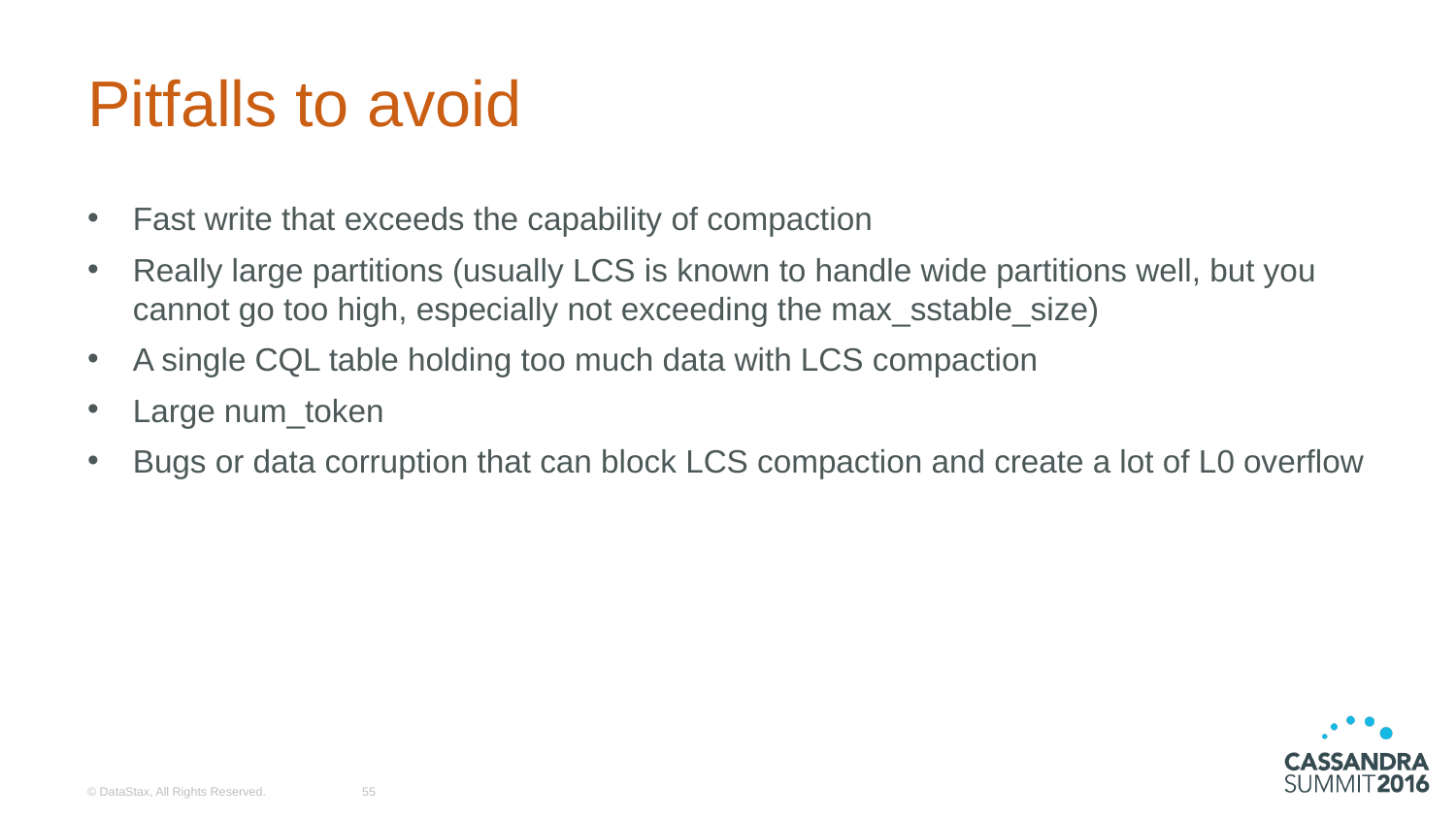

# Pitfalls to avoid
Fast write that exceeds the capability of compaction
Really large partitions (usually LCS is known to handle wide partitions well, but you cannot go too high, especially not exceeding the max_sstable_size)
A single CQL table holding too much data with LCS compaction
Large num_token
Bugs or data corruption that can block LCS compaction and create a lot of L0 overflow

© DataStax, All Rights Reserved.
55